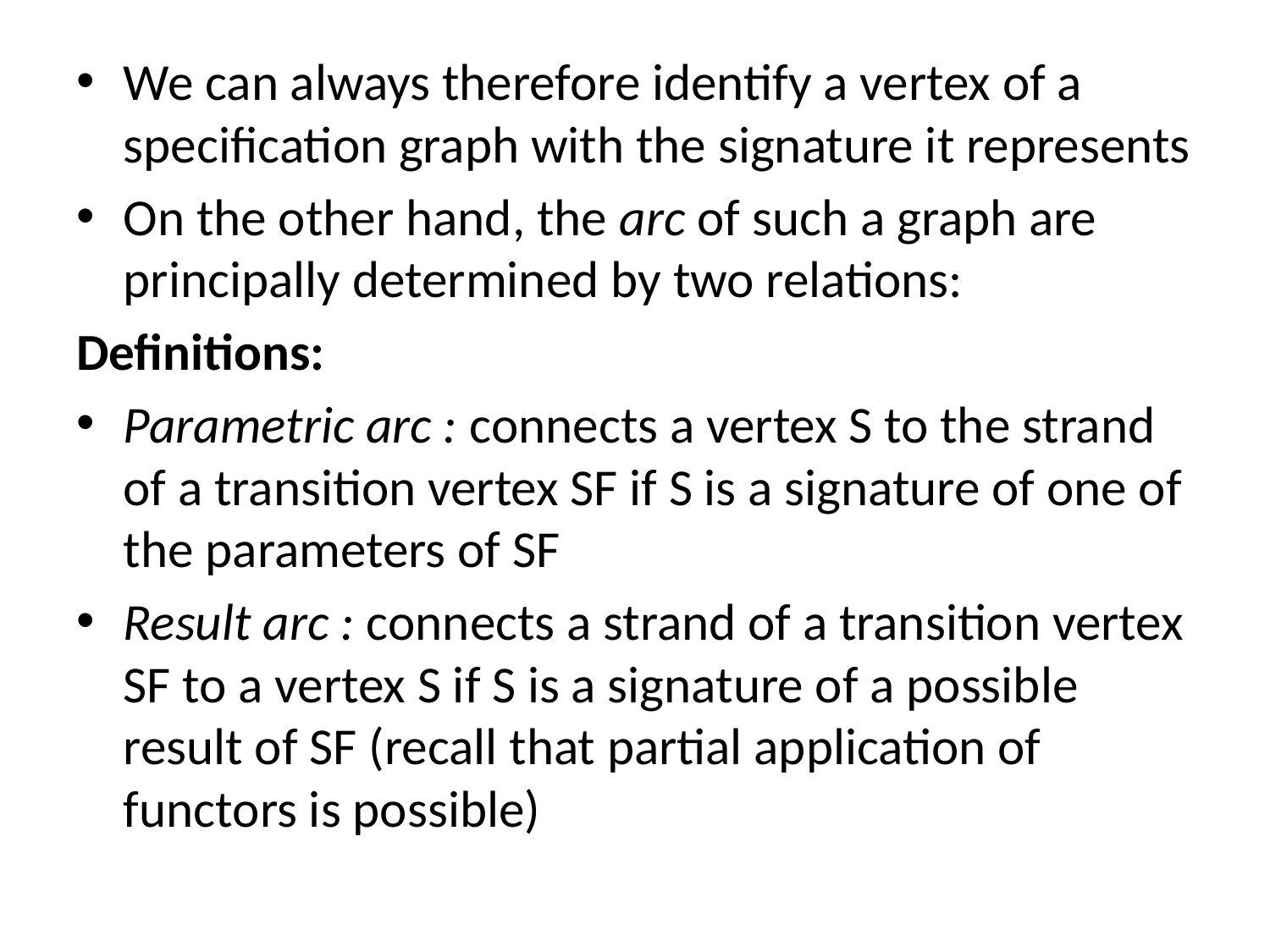

We can always therefore identify a vertex of a specification graph with the signature it represents
On the other hand, the arc of such a graph are principally determined by two relations:
Definitions:
Parametric arc : connects a vertex S to the strand of a transition vertex SF if S is a signature of one of the parameters of SF
Result arc : connects a strand of a transition vertex SF to a vertex S if S is a signature of a possible result of SF (recall that partial application of functors is possible)